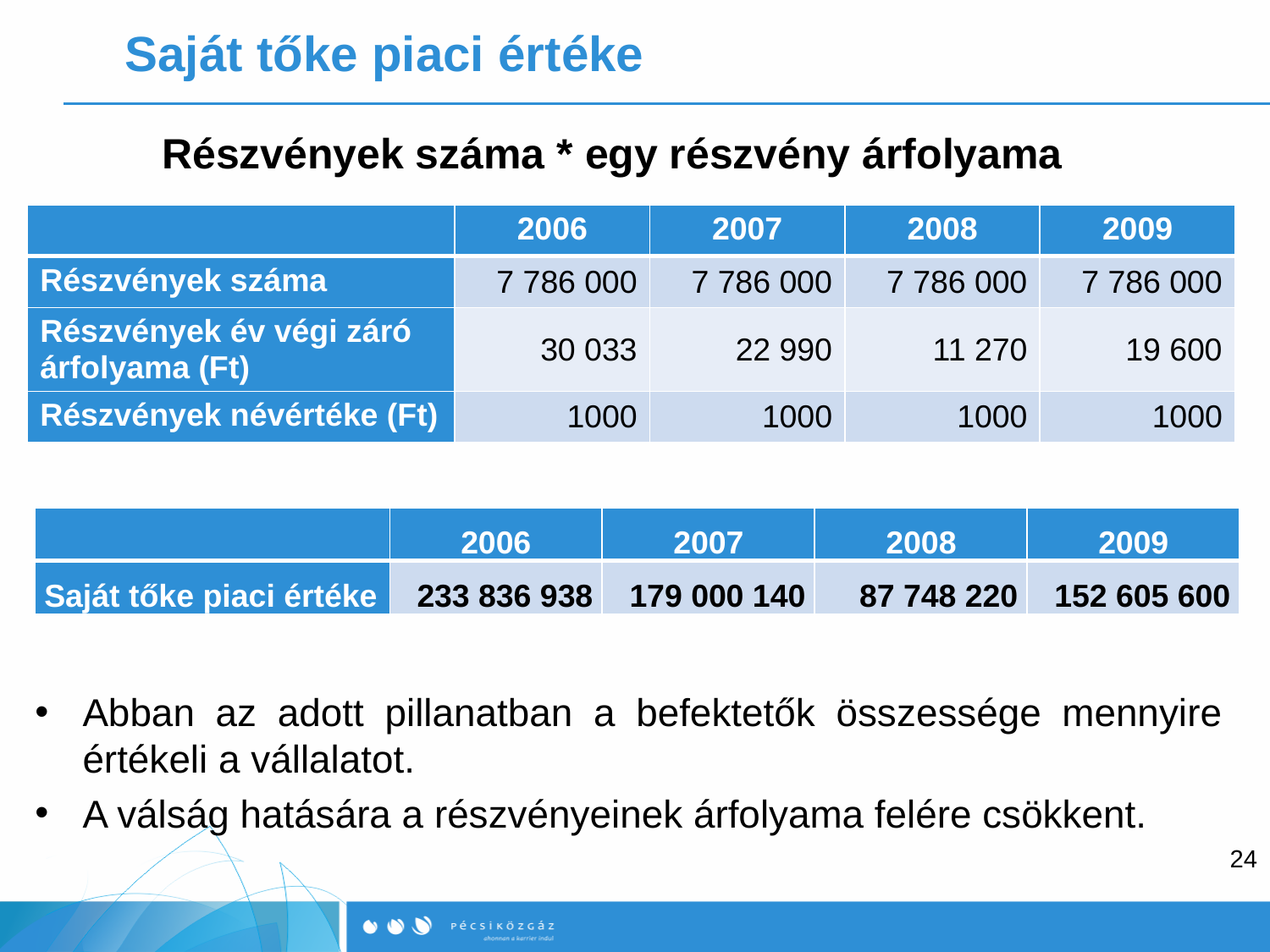

# Saját tőke piaci értéke
	Részvények száma * egy részvény árfolyama

Abban az adott pillanatban a befektetők összessége mennyire értékeli a vállalatot.
A válság hatására a részvényeinek árfolyama felére csökkent.

|  | 2006 | 2007 | 2008 | 2009 |
| --- | --- | --- | --- | --- |
| Részvények száma | 7 786 000 | 7 786 000 | 7 786 000 | 7 786 000 |
| Részvények év végi záró árfolyama (Ft) | 30 033 | 22 990 | 11 270 | 19 600 |
| Részvények névértéke (Ft) | 1000 | 1000 | 1000 | 1000 |

|  | 2006 | 2007 | 2008 | 2009 |
| --- | --- | --- | --- | --- |
| Saját tőke piaci értéke | 233 836 938 | 179 000 140 | 87 748 220 | 152 605 600 |
24